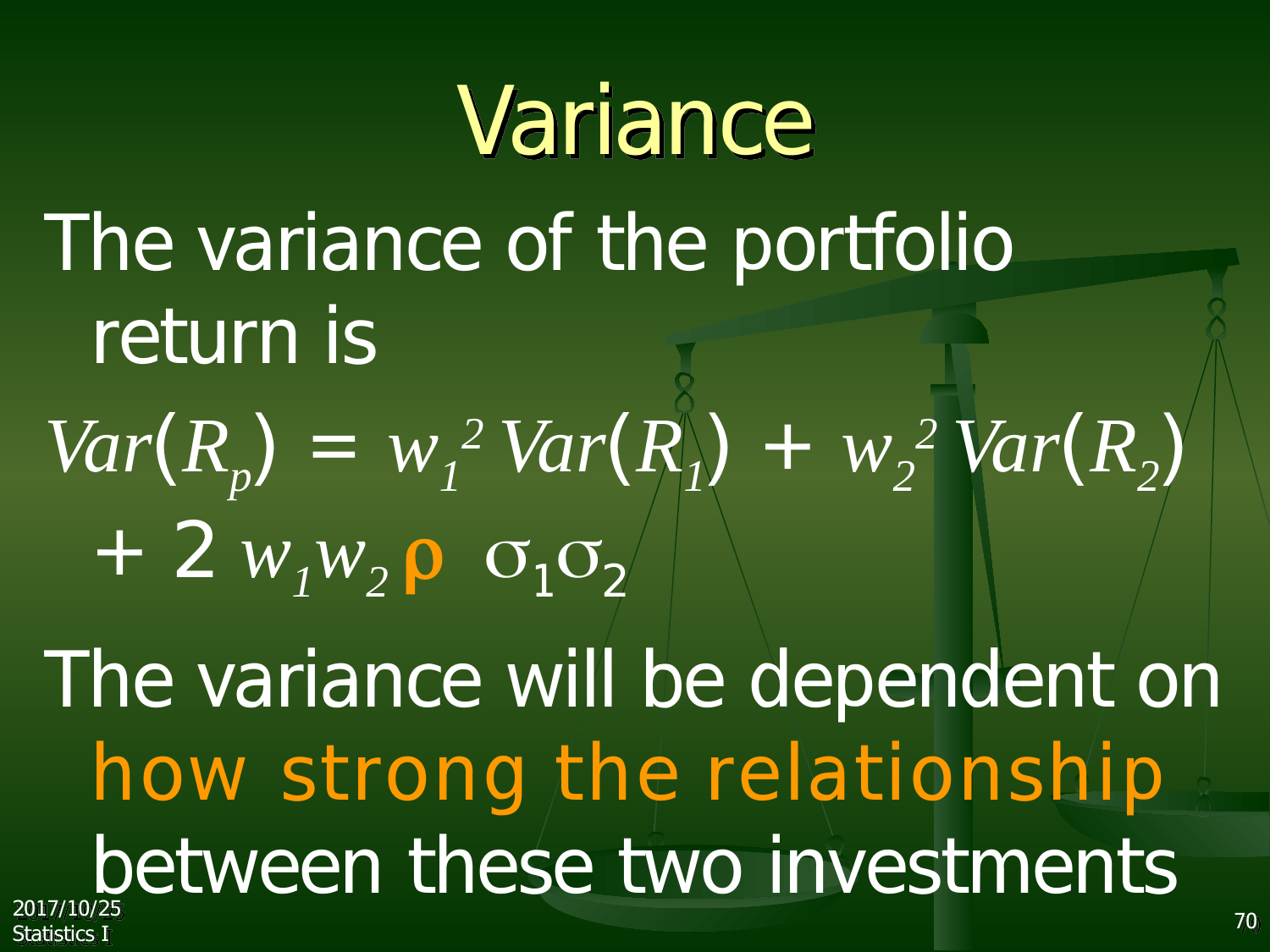

# Variance
The variance of the portfolio return is
Var(Rp) = w12 Var(R1) + w22 Var(R2) + 2 w1w2 ρ σ1σ2
The variance will be dependent on how strong the relationship between these two investments
2017/10/25
Statistics I
70